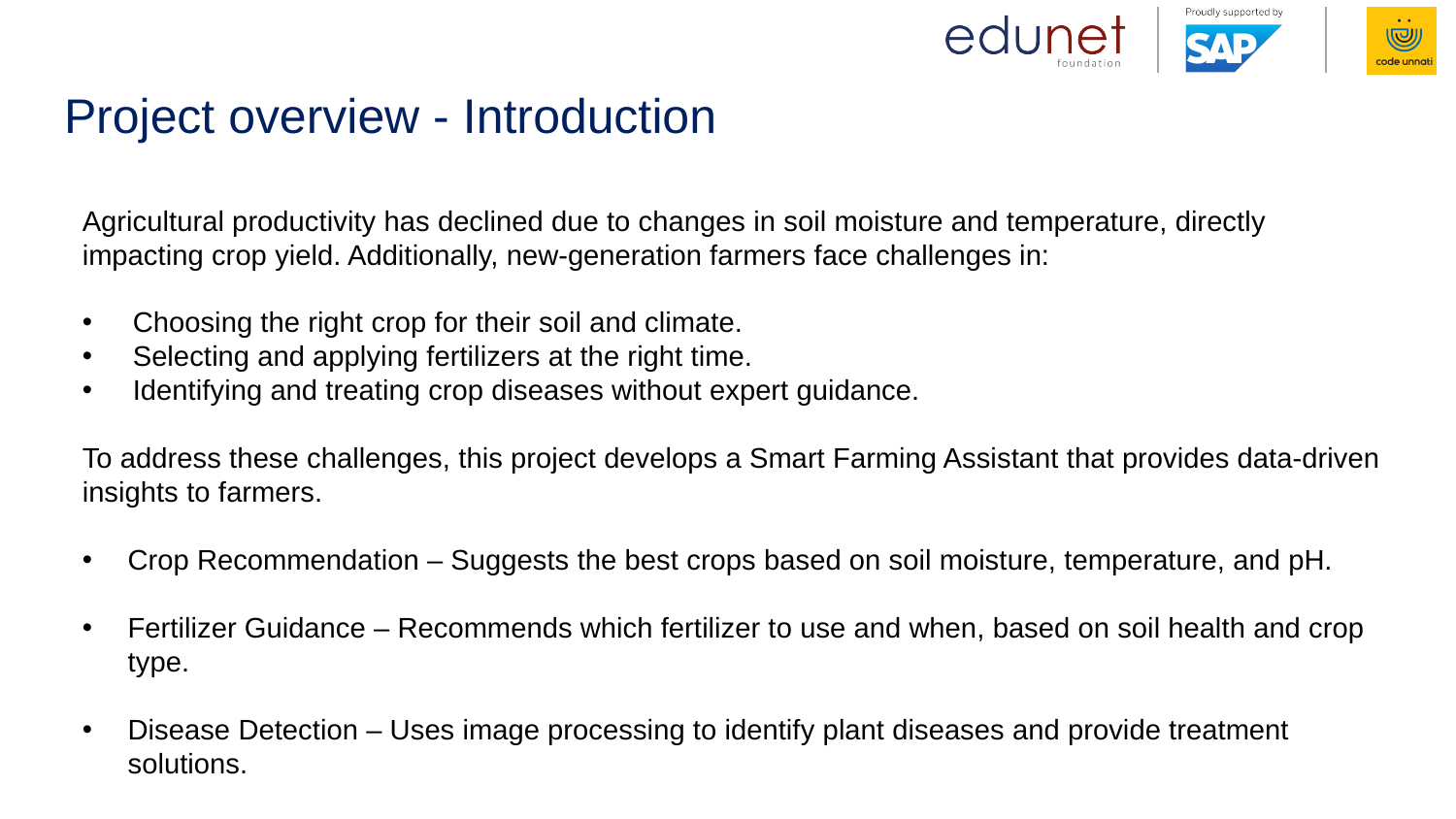

# Project overview - Introduction
Agricultural productivity has declined due to changes in soil moisture and temperature, directly impacting crop yield. Additionally, new-generation farmers face challenges in:

  Choosing the right crop for their soil and climate.
  Selecting and applying fertilizers at the right time.
  Identifying and treating crop diseases without expert guidance.

To address these challenges, this project develops a Smart Farming Assistant that provides data-driven insights to farmers.

Crop Recommendation – Suggests the best crops based on soil moisture, temperature, and pH.
Fertilizer Guidance – Recommends which fertilizer to use and when, based on soil health and crop type.

Disease Detection – Uses image processing to identify plant diseases and provide treatment solutions.